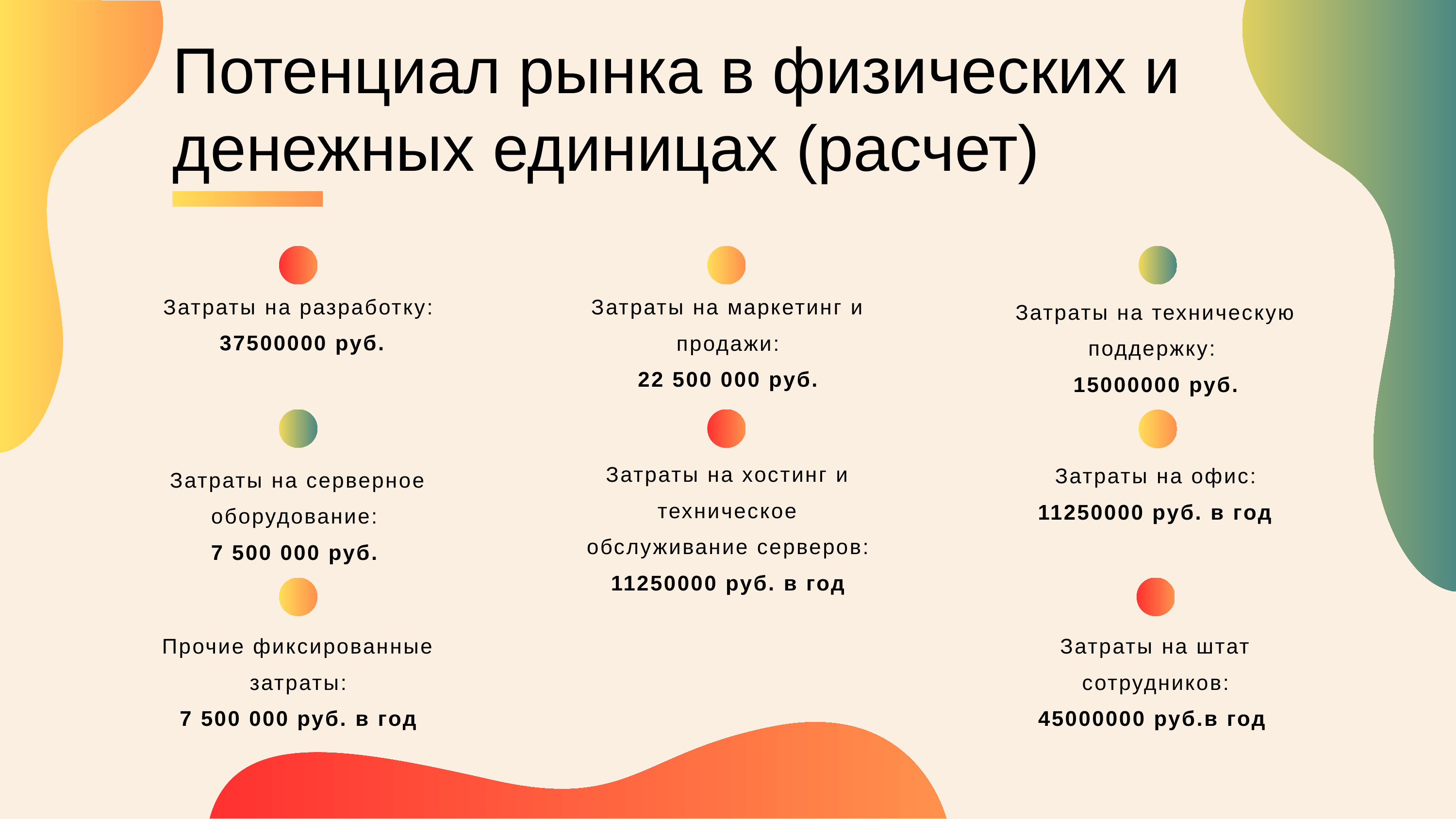

Потенциал рынка в физических и денежных единицах (расчет)

Затраты на разработку:
 37500000 руб.
Затраты на маркетинг и продажи:
 22 500 000 руб.
Затраты на техническую поддержку:
15000000 руб.

Затраты на хостинг и техническое обслуживание серверов:
 11250000 руб. в год
Затраты на офис:
11250000 руб. в год
Затраты на серверное оборудование:
7 500 000 руб.

Прочие фиксированные затраты:
 7 500 000 руб. в год
Затраты на штат сотрудников:
45000000 руб.в год